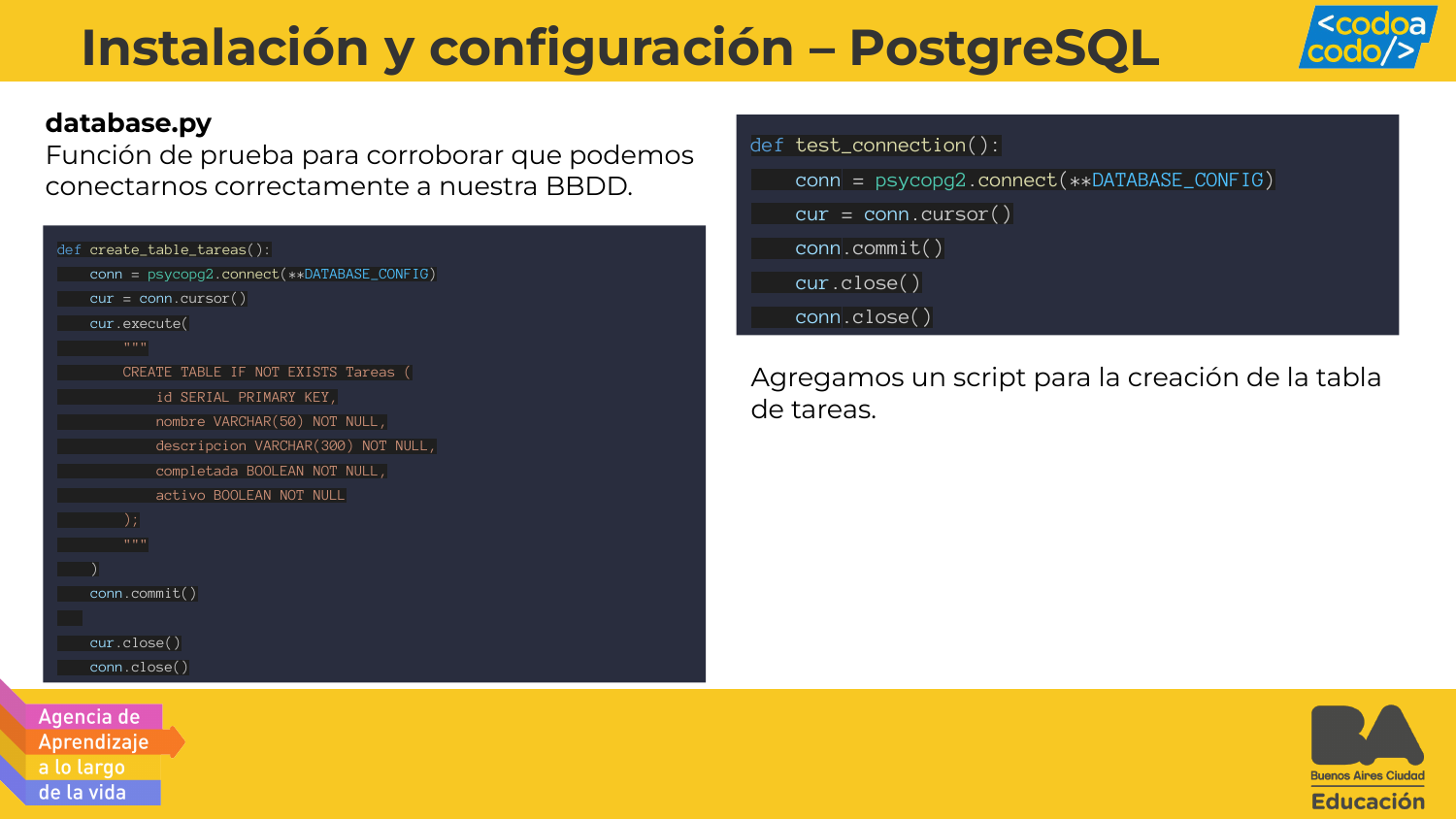

Instalación y configuración – PostgreSQL
database.py
Función de prueba para corroborar que podemos conectarnos correctamente a nuestra BBDD.
def test_connection():
    conn = psycopg2.connect(**DATABASE_CONFIG)
    cur = conn.cursor()
    conn.commit()
    cur.close()
    conn.close()
def create_table_tareas():
    conn = psycopg2.connect(**DATABASE_CONFIG)
    cur = conn.cursor()
    cur.execute(
        """
        CREATE TABLE IF NOT EXISTS Tareas (
            id SERIAL PRIMARY KEY,
            nombre VARCHAR(50) NOT NULL,
            descripcion VARCHAR(300) NOT NULL,
            completada BOOLEAN NOT NULL,
            activo BOOLEAN NOT NULL
        );
        """
    )
    conn.commit()

    cur.close()
    conn.close()
Agregamos un script para la creación de la tabla de tareas.